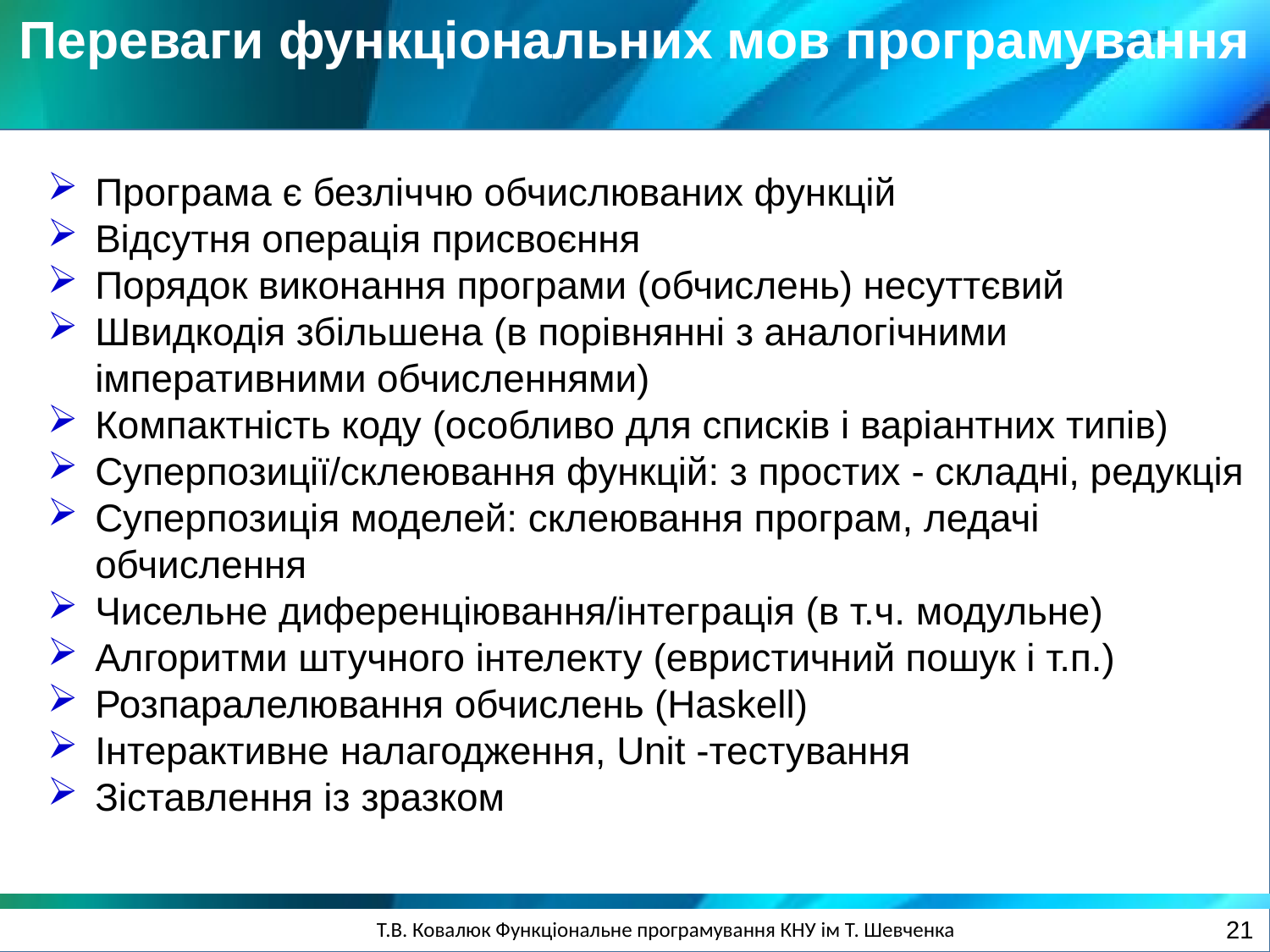

Переваги функціональних мов програмування
Програма є безліччю обчислюваних функцій
Відсутня операція присвоєння
Порядок виконання програми (обчислень) несуттєвий
Швидкодія збільшена (в порівнянні з аналогічними імперативними обчисленнями)
Компактність коду (особливо для списків і варіантних типів)
Суперпозиції/склеювання функцій: з простих - складні, редукція
Суперпозиція моделей: склеювання програм, ледачі  обчислення
Чисельне диференціювання/інтеграція (в т.ч. модульне)
Алгоритми штучного інтелекту (евристичний пошук і т.п.)
Розпаралелювання обчислень (Haskell)
Інтерактивне налагодження, Unit -тестування
Зіставлення із зразком

21